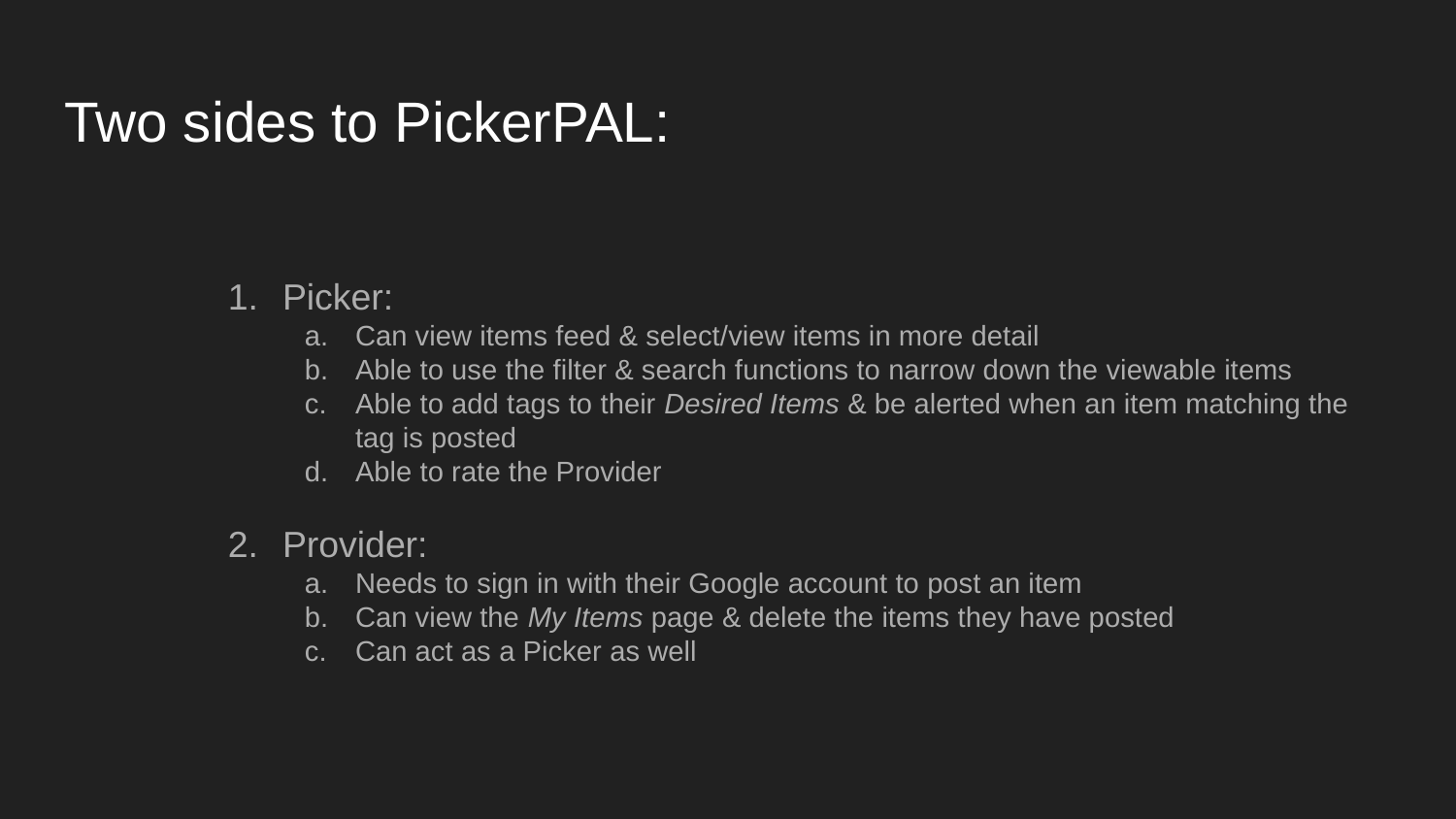

# Two sides to PickerPAL:

Picker:
Can view items feed & select/view items in more detail
Able to use the filter & search functions to narrow down the viewable items
Able to add tags to their Desired Items & be alerted when an item matching the tag is posted
Able to rate the Provider
Provider:
Needs to sign in with their Google account to post an item
Can view the My Items page & delete the items they have posted
Can act as a Picker as well